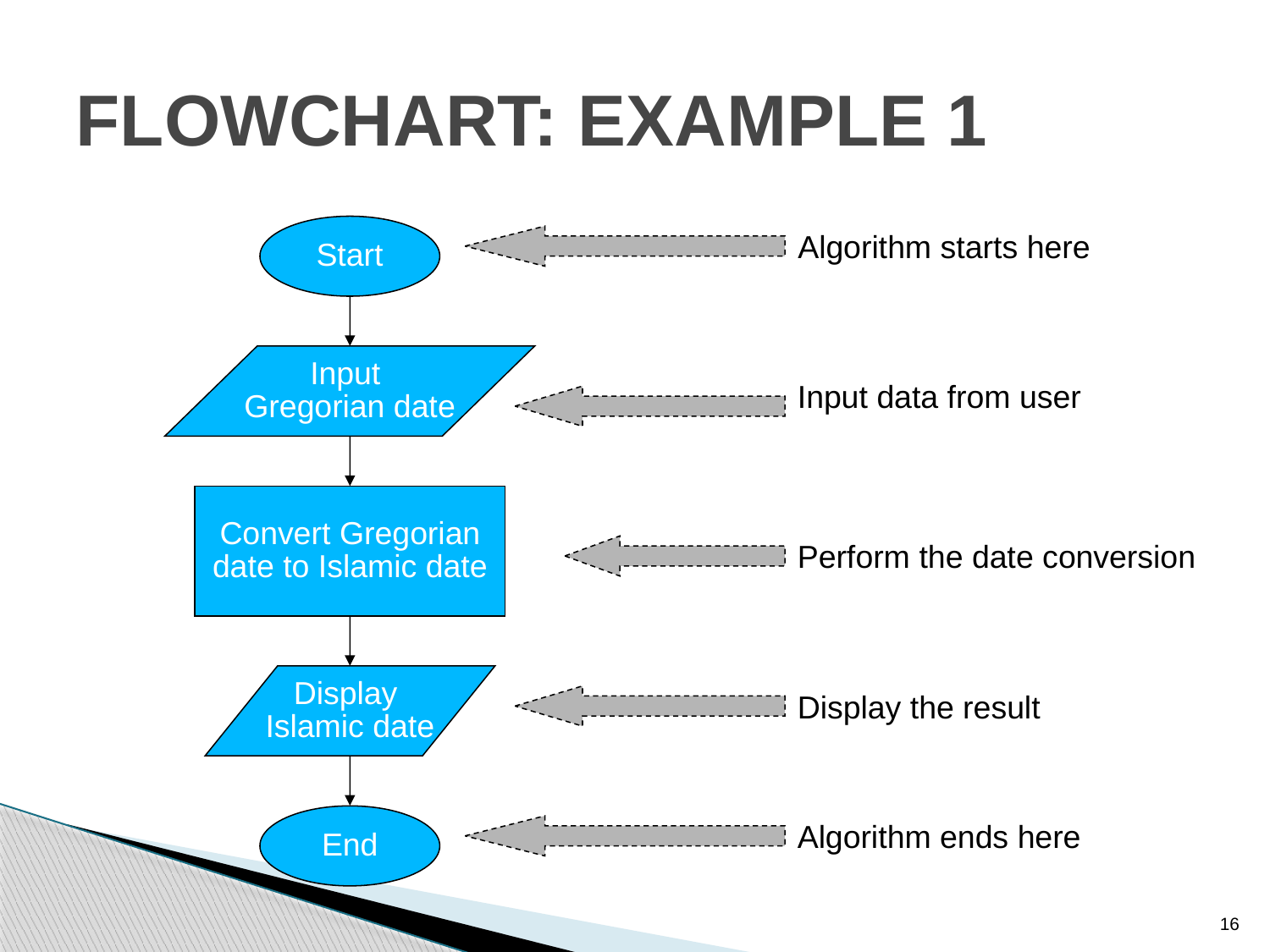

# FLOWCHART: EXAMPLE 1
Start

Algorithm starts here

Input
Gregorian date
Input data from user

Convert Gregorian
date to Islamic date

Perform the date conversion

Display
Islamic date

Display the result

End

Algorithm ends here
16